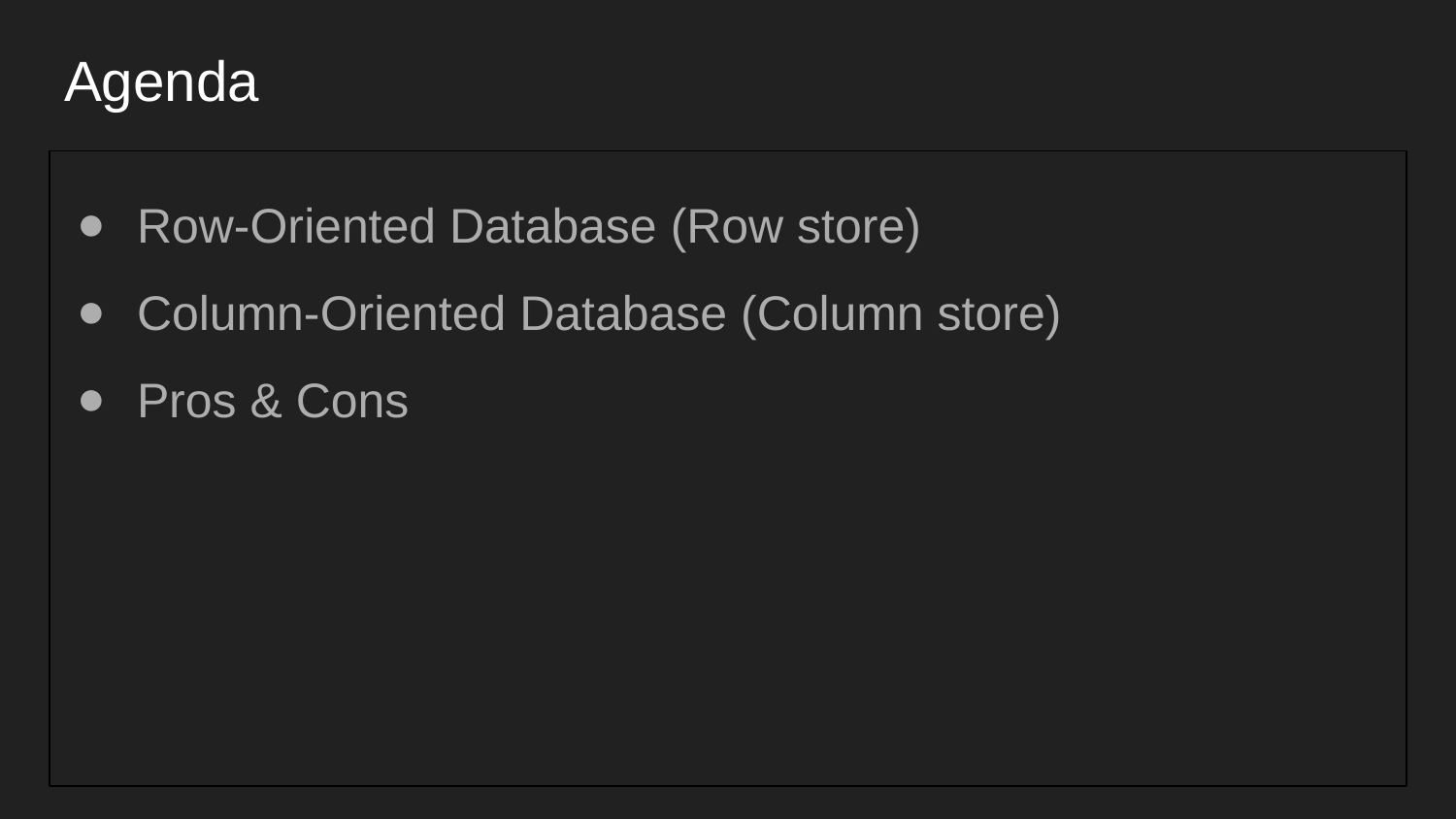

# Agenda
Row-Oriented Database (Row store)
Column-Oriented Database (Column store)
Pros & Cons